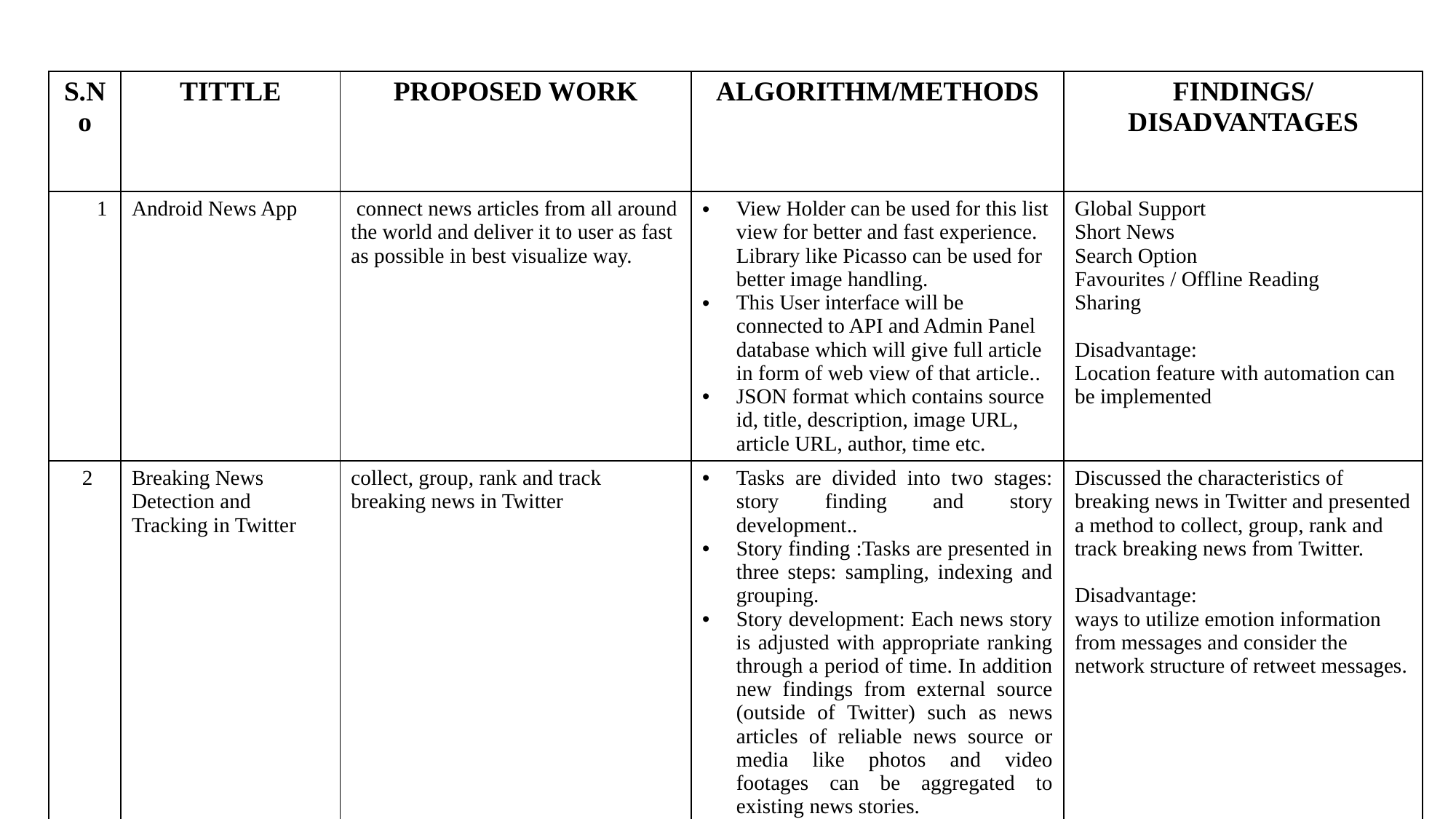

| S.No | TITTLE | PROPOSED WORK | ALGORITHM/METHODS | FINDINGS/ DISADVANTAGES |
| --- | --- | --- | --- | --- |
| 1 | Android News App | connect news articles from all around the world and deliver it to user as fast as possible in best visualize way. | View Holder can be used for this list view for better and fast experience. Library like Picasso can be used for better image handling. This User interface will be connected to API and Admin Panel database which will give full article in form of web view of that article.. JSON format which contains source id, title, description, image URL, article URL, author, time etc. | Global Support Short News Search Option Favourites / Offline Reading Sharing Disadvantage: Location feature with automation can be implemented |
| 2 | Breaking News Detection and Tracking in Twitter | collect, group, rank and track breaking news in Twitter | Tasks are divided into two stages: story finding and story development.. Story finding :Tasks are presented in three steps: sampling, indexing and grouping. Story development: Each news story is adjusted with appropriate ranking through a period of time. In addition new findings from external source (outside of Twitter) such as news articles of reliable news source or media like photos and video footages can be aggregated to existing news stories. | Discussed the characteristics of breaking news in Twitter and presented a method to collect, group, rank and track breaking news from Twitter. Disadvantage: ways to utilize emotion information from messages and consider the network structure of retweet messages. |